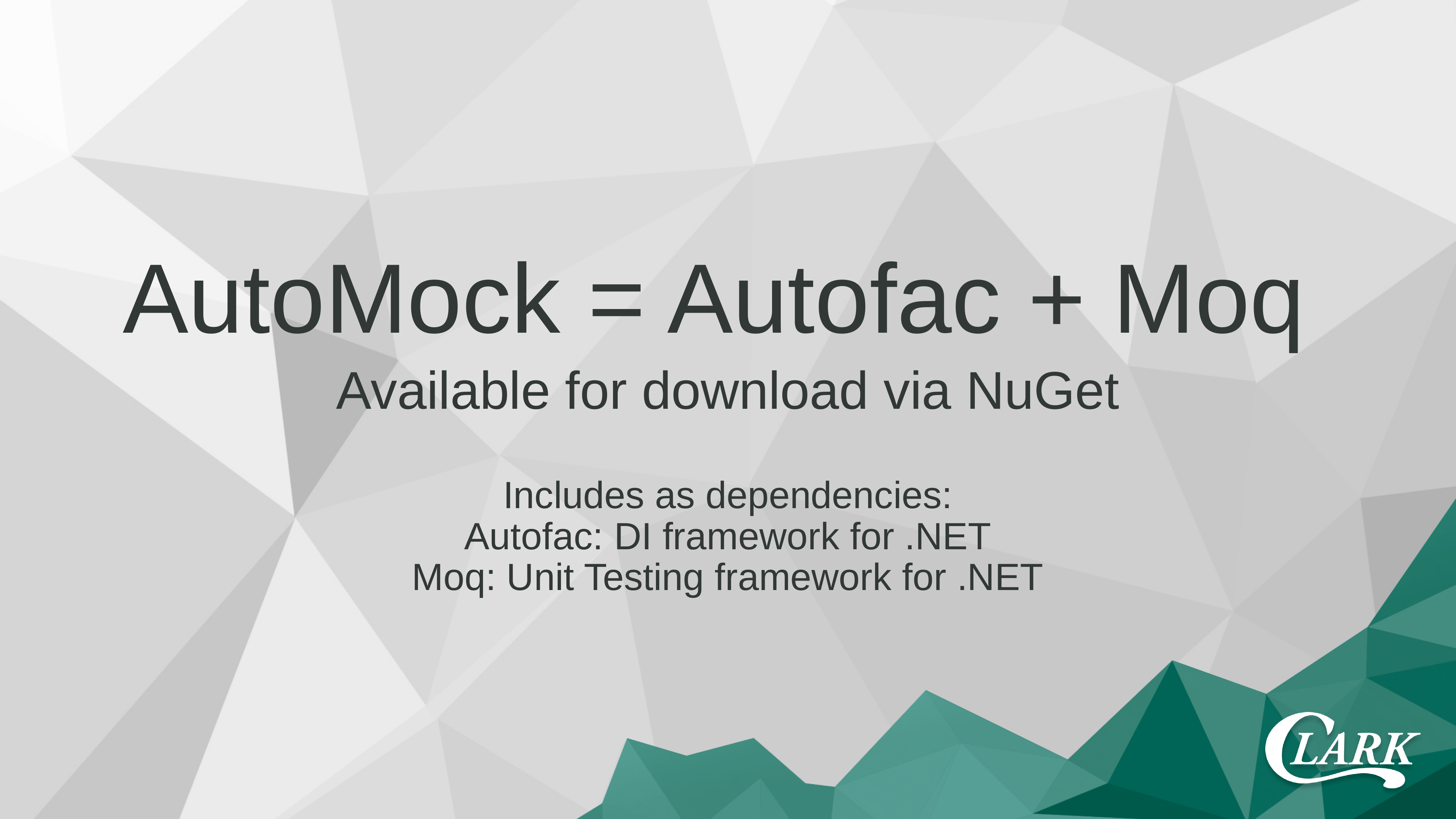

AutoMock = Autofac + Moq
Available for download via NuGet
Includes as dependencies:
Autofac: DI framework for .NET
Moq: Unit Testing framework for .NET